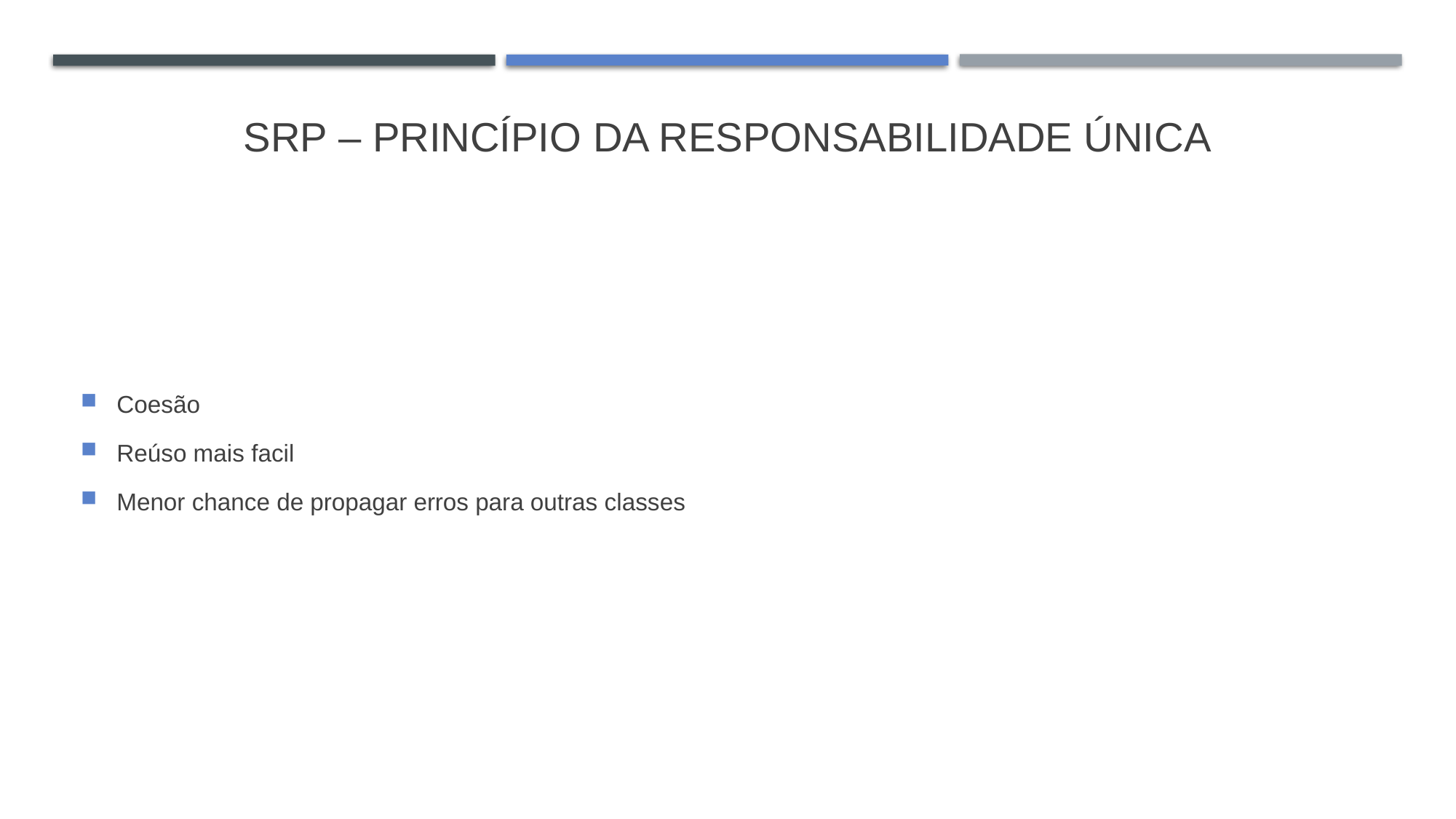

# SRP – princípio da responsabilidade Única
Coesão
Reúso mais facil
Menor chance de propagar erros para outras classes